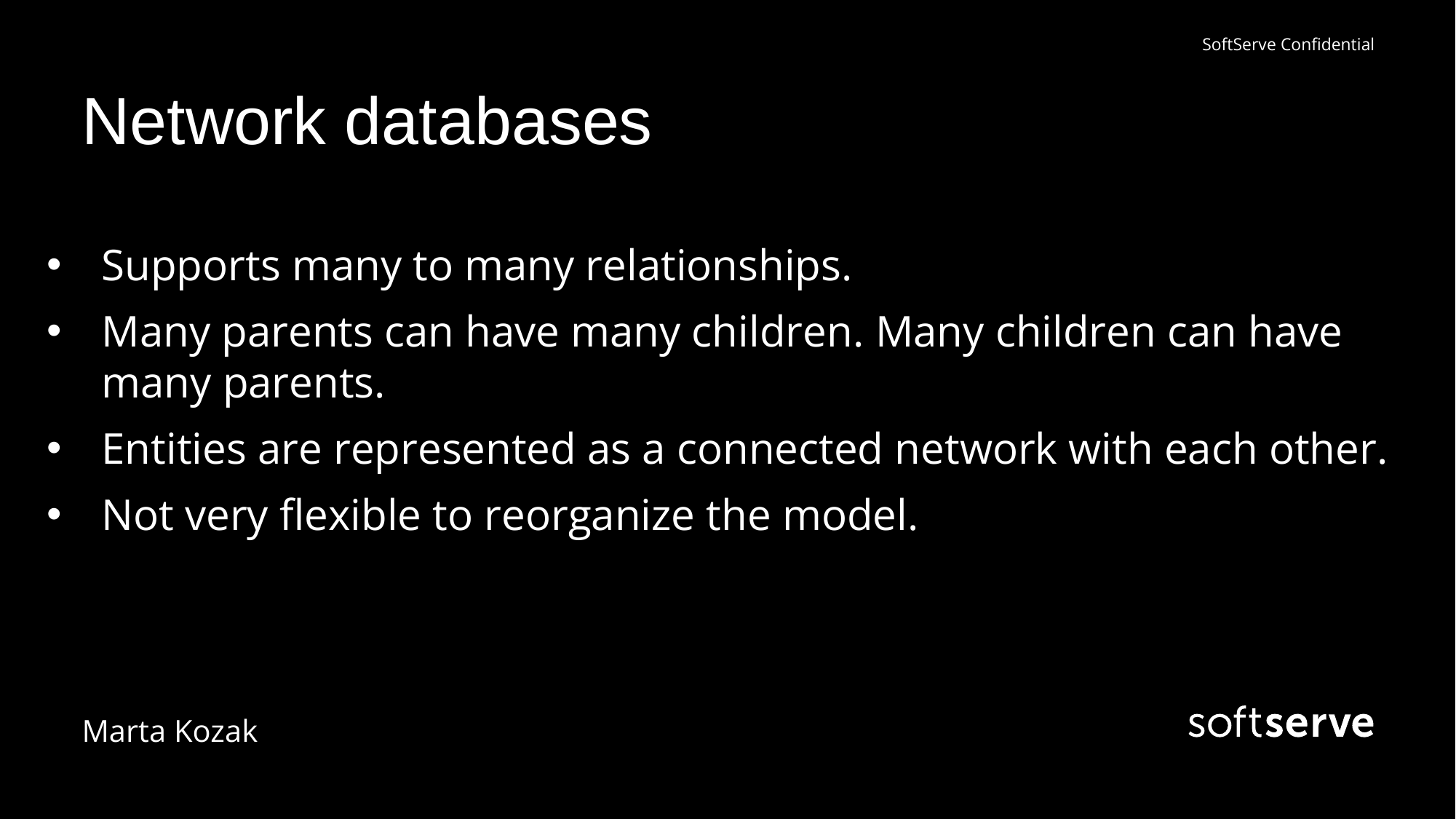

# Network databases
Supports many to many relationships.
Many parents can have many children. Many children can have many parents.
Entities are represented as a connected network with each other.
Not very flexible to reorganize the model.
Marta Kozak